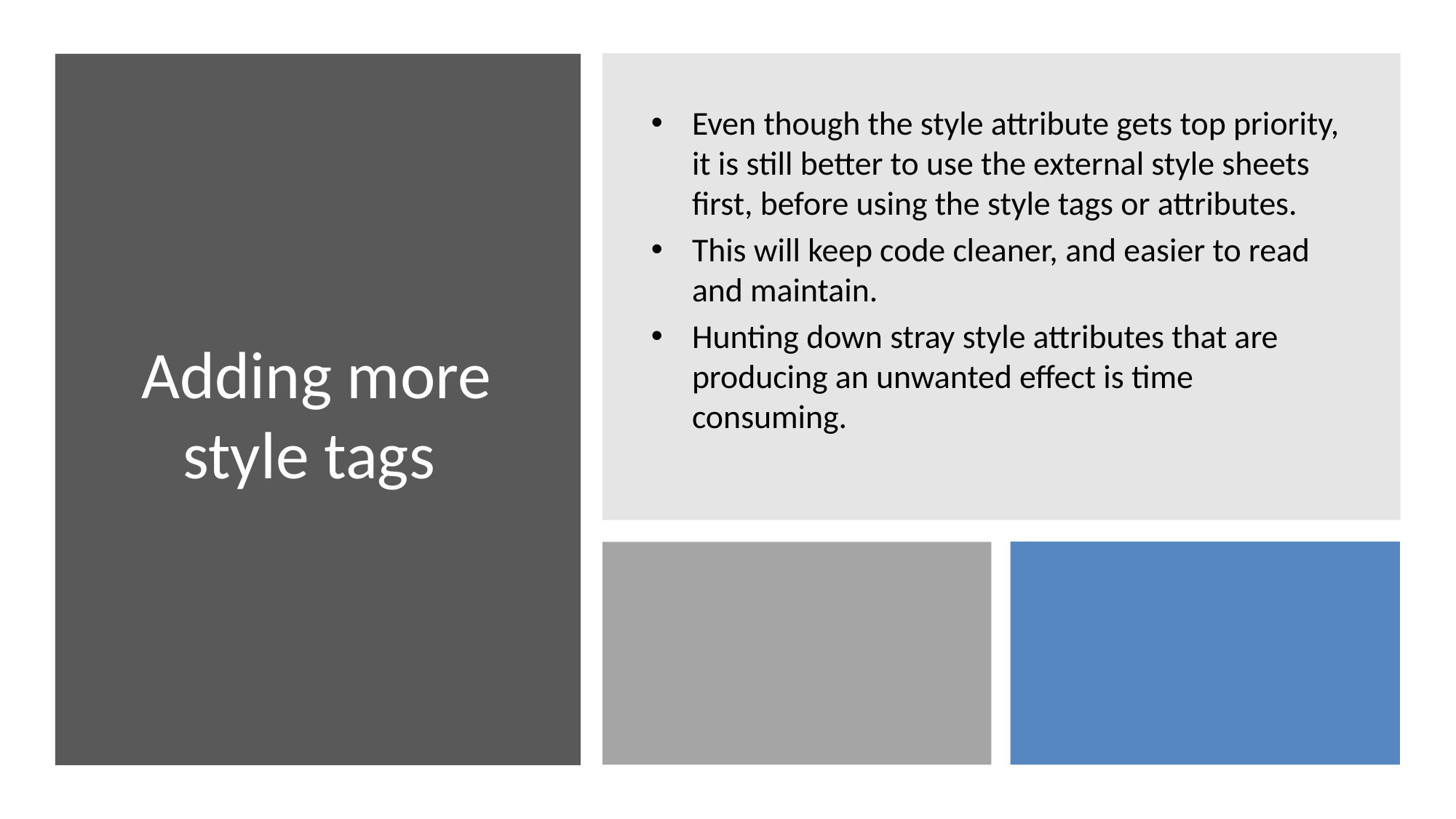

# Adding more style tags
Even though the style attribute gets top priority, it is still better to use the external style sheets first, before using the style tags or attributes.
This will keep code cleaner, and easier to read and maintain.
Hunting down stray style attributes that are producing an unwanted effect is time consuming.